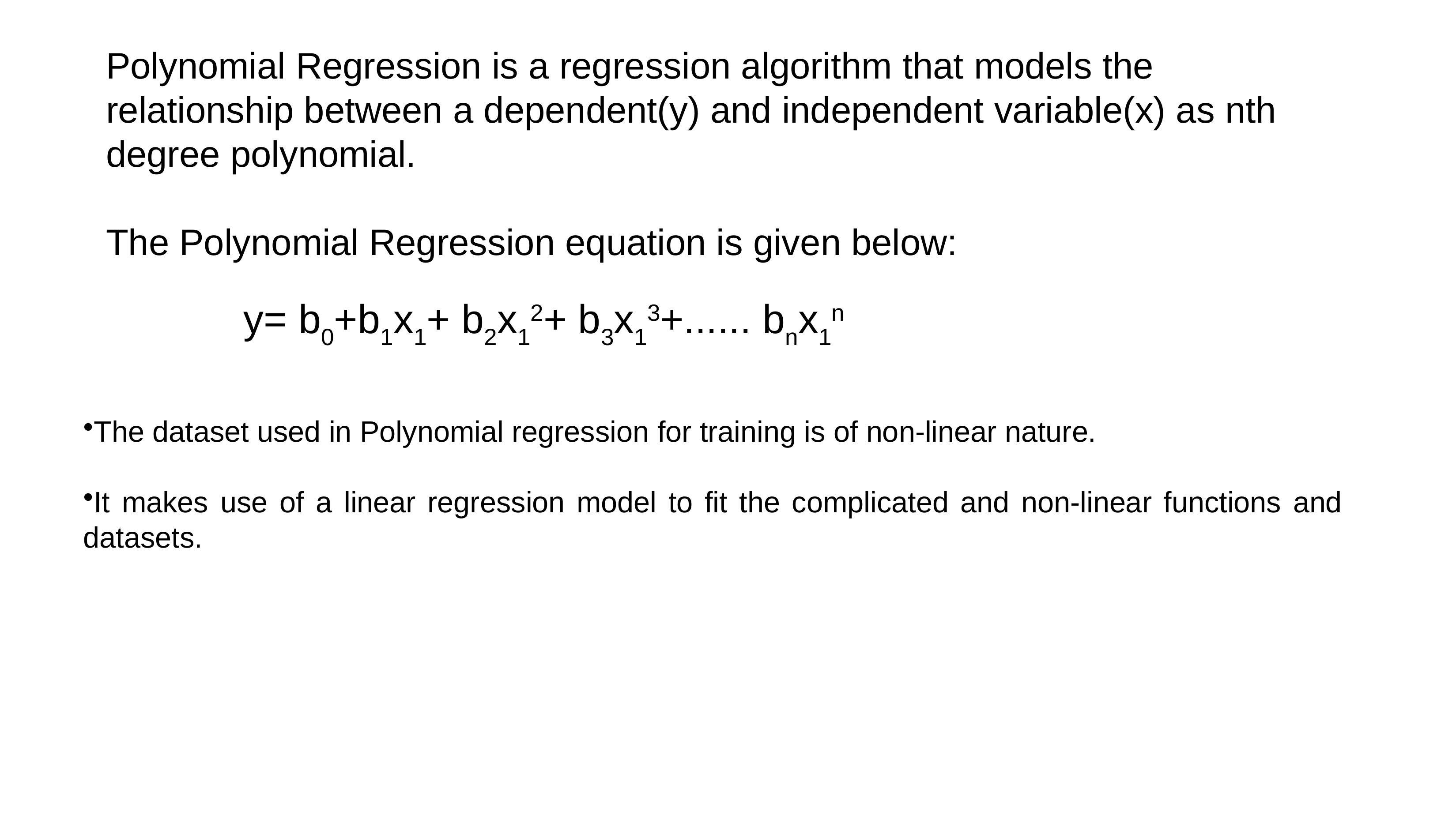

# Polynomial Regression is a regression algorithm that models the relationship between a dependent(y) and independent variable(x) as nth degree polynomial. The Polynomial Regression equation is given below:
y= b0+b1x1+ b2x12+ b3x13+...... bnx1n
The dataset used in Polynomial regression for training is of non-linear nature.

It makes use of a linear regression model to fit the complicated and non-linear functions and datasets.